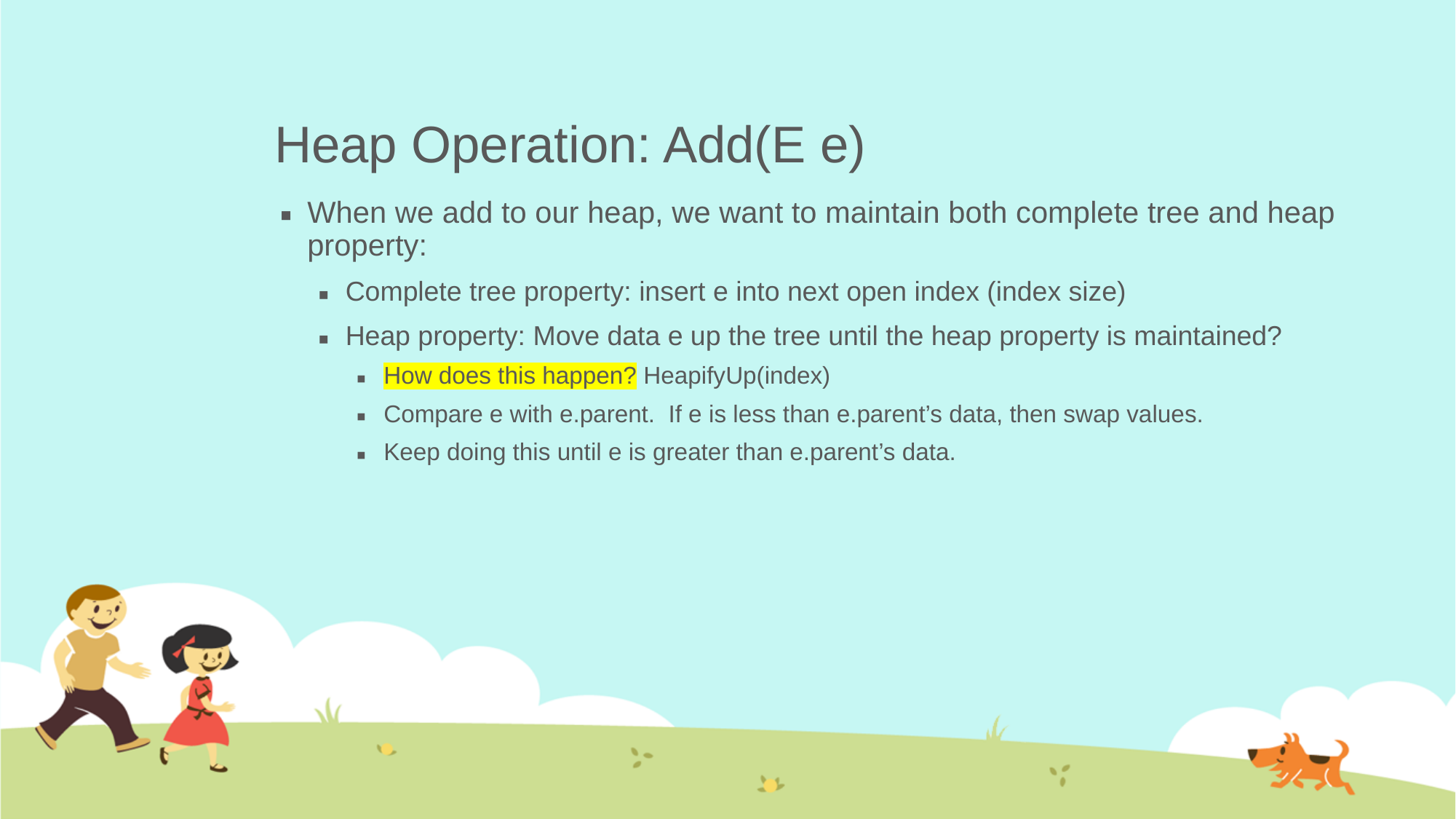

# Heap Operation: Add(E e)
When we add to our heap, we want to maintain both complete tree and heap property:
Complete tree property: insert e into next open index (index size)
Heap property: Move data e up the tree until the heap property is maintained?
How does this happen? HeapifyUp(index)
Compare e with e.parent.  If e is less than e.parent’s data, then swap values.
Keep doing this until e is greater than e.parent’s data.